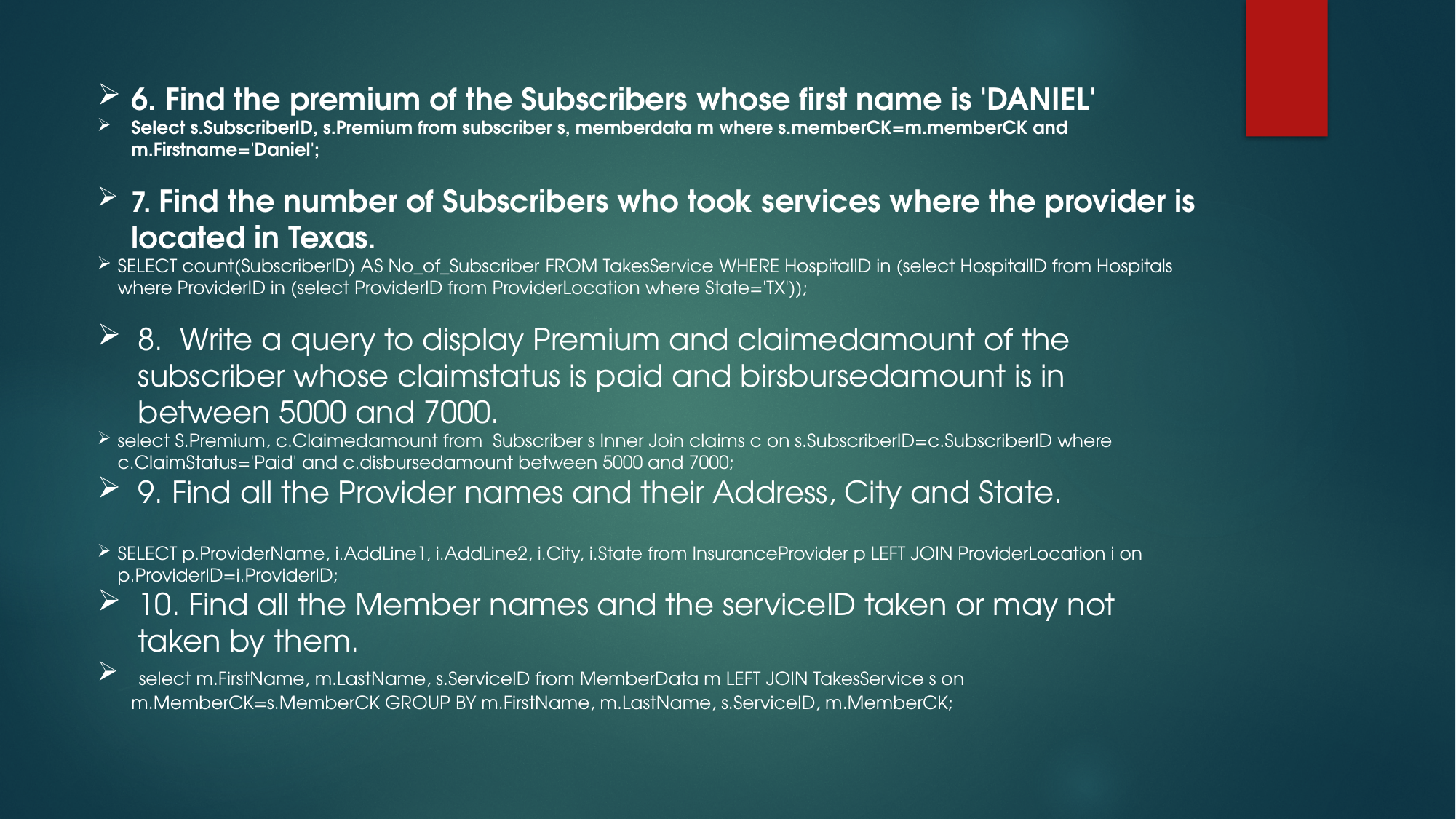

6. Find the premium of the Subscribers whose first name is 'DANIEL'
Select s.SubscriberID, s.Premium from subscriber s, memberdata m where s.memberCK=m.memberCK and m.Firstname='Daniel';

7. Find the number of Subscribers who took services where the provider is located in Texas.
SELECT count(SubscriberID) AS No_of_Subscriber FROM TakesService WHERE HospitalID in (select HospitalID from Hospitals where ProviderID in (select ProviderID from ProviderLocation where State='TX'));

8.  Write a query to display Premium and claimedamount of the subscriber whose claimstatus is paid and birsbursedamount is in between 5000 and 7000.
select S.Premium, c.Claimedamount from  Subscriber s Inner Join claims c on s.SubscriberID=c.SubscriberID where c.ClaimStatus='Paid' and c.disbursedamount between 5000 and 7000;
9. Find all the Provider names and their Address, City and State.

SELECT p.ProviderName, i.AddLine1, i.AddLine2, i.City, i.State from InsuranceProvider p LEFT JOIN ProviderLocation i on p.ProviderID=i.ProviderID;
10. Find all the Member names and the serviceID taken or may not taken by them.
 select m.FirstName, m.LastName, s.ServiceID from MemberData m LEFT JOIN TakesService s on m.MemberCK=s.MemberCK GROUP BY m.FirstName, m.LastName, s.ServiceID, m.MemberCK;